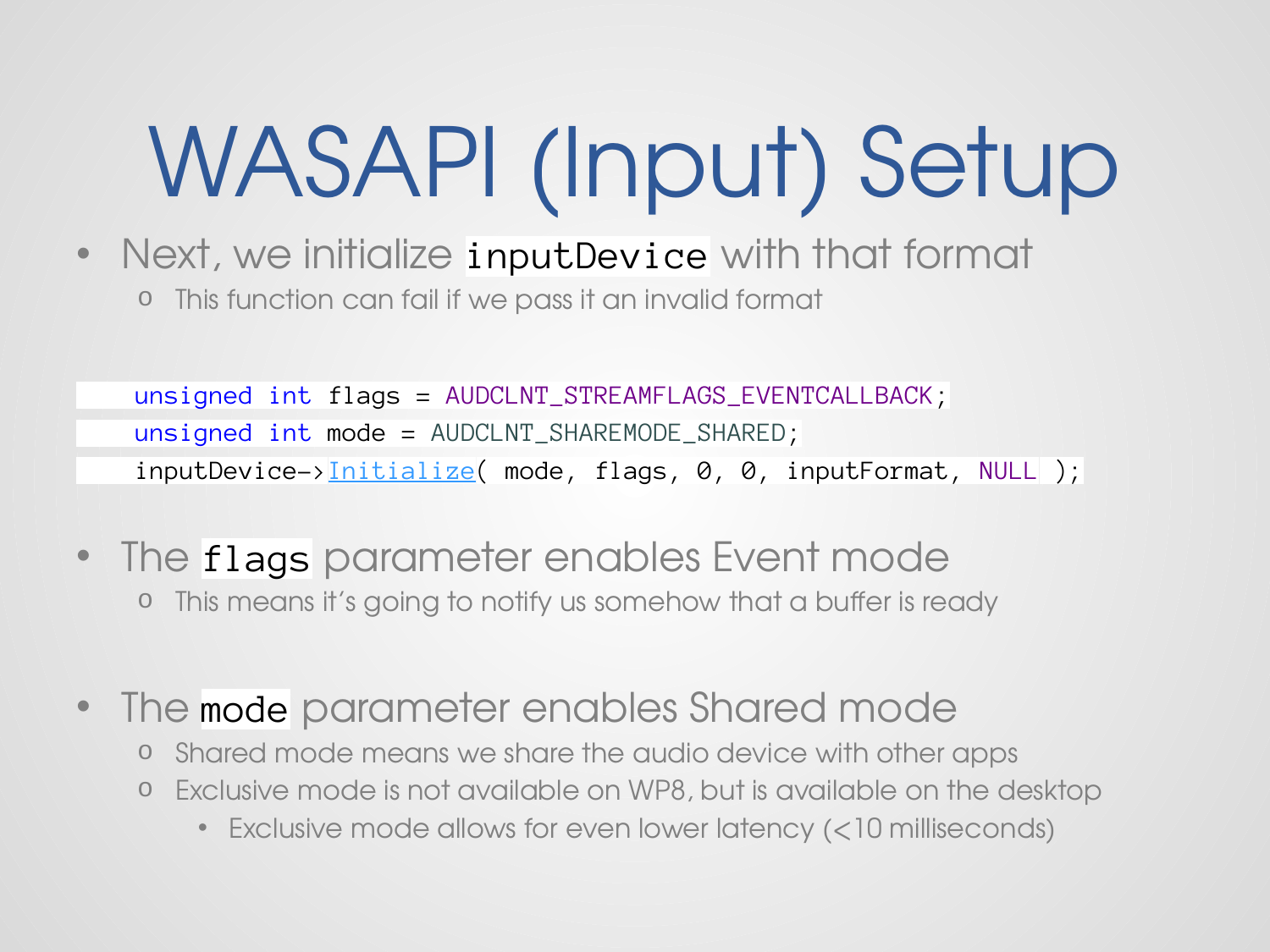

# WASAPI (Input) Setup
Next, we initialize inputDevice with that format
This function can fail if we pass it an invalid format

    unsigned int flags = AUDCLNT_STREAMFLAGS_EVENTCALLBACK;
    unsigned int mode = AUDCLNT_SHAREMODE_SHARED;
    inputDevice->Initialize( mode, flags, 0, 0, inputFormat, NULL );

The flags parameter enables Event mode
This means it’s going to notify us somehow that a buffer is ready

The mode parameter enables Shared mode
Shared mode means we share the audio device with other apps
Exclusive mode is not available on WP8, but is available on the desktop
Exclusive mode allows for even lower latency (<10 milliseconds)